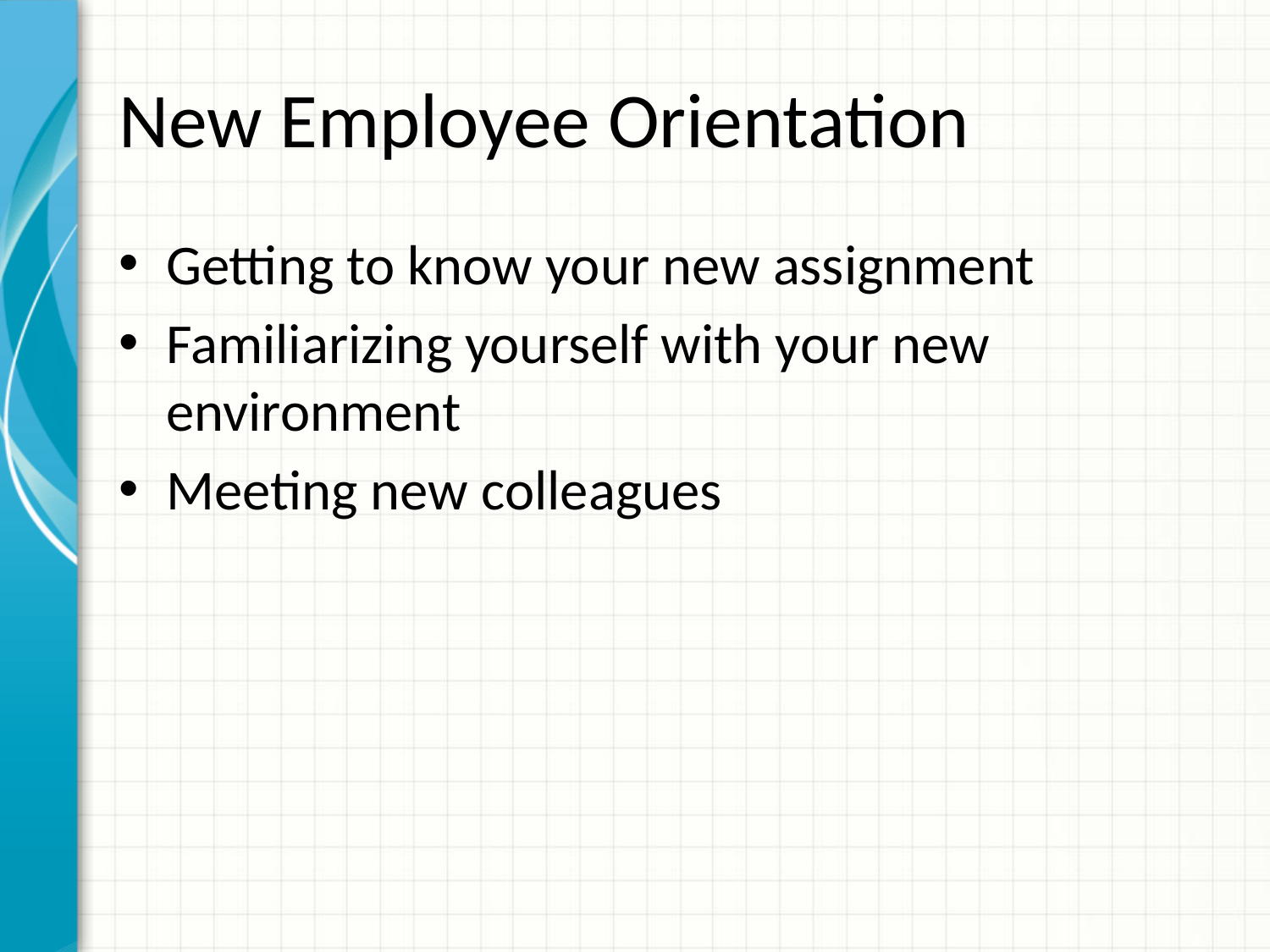

# New Employee Orientation
Getting to know your new assignment
Familiarizing yourself with your new environment
Meeting new colleagues